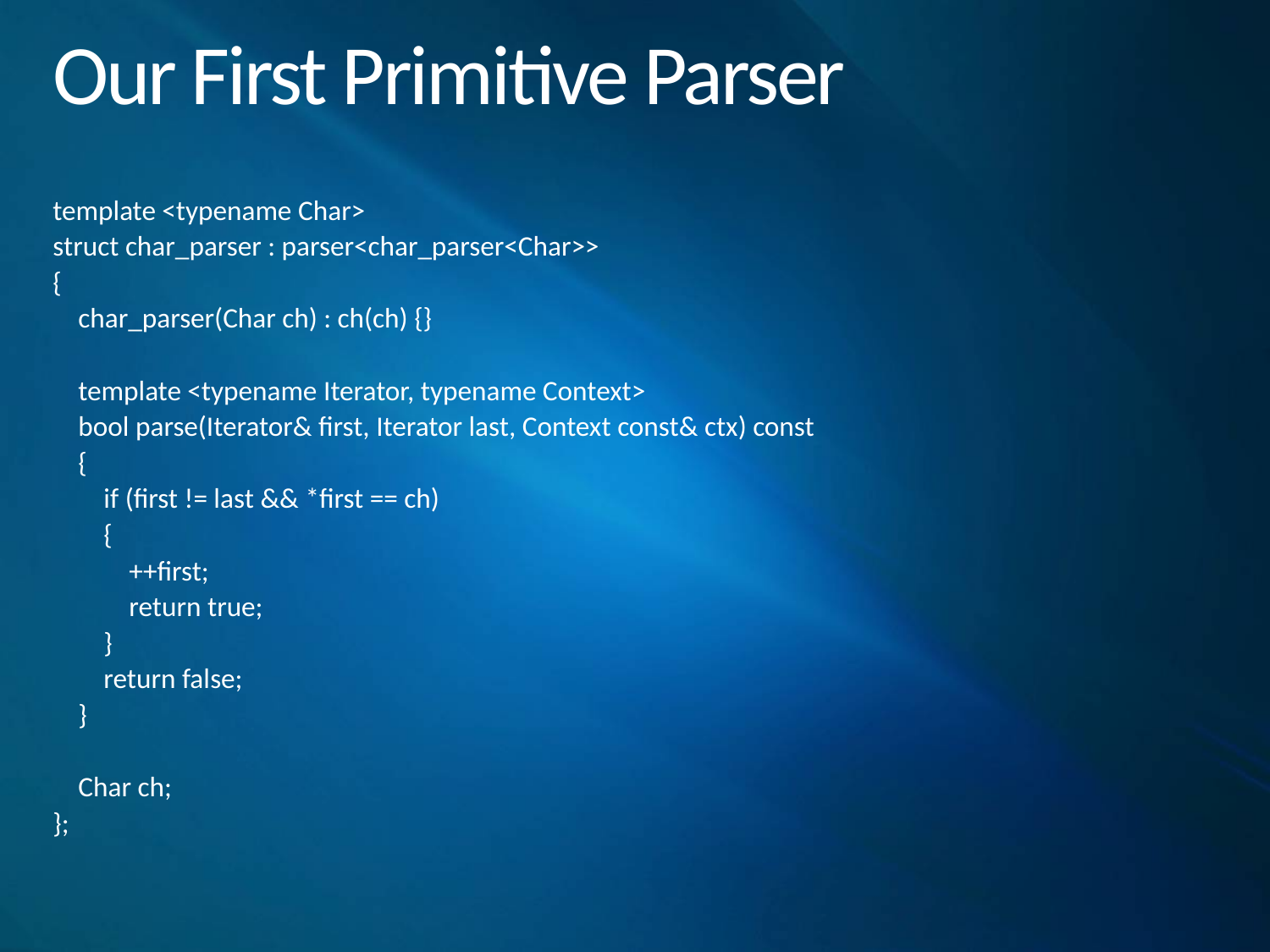

# Our First Primitive Parser
template <typename Char>
struct char_parser : parser<char_parser<Char>>
{
    char_parser(Char ch) : ch(ch) {}

    template <typename Iterator, typename Context>
    bool parse(Iterator& first, Iterator last, Context const& ctx) const
    {
        if (first != last && *first == ch)
        {
            ++first;
            return true;
        }
        return false;
    }

    Char ch;
};